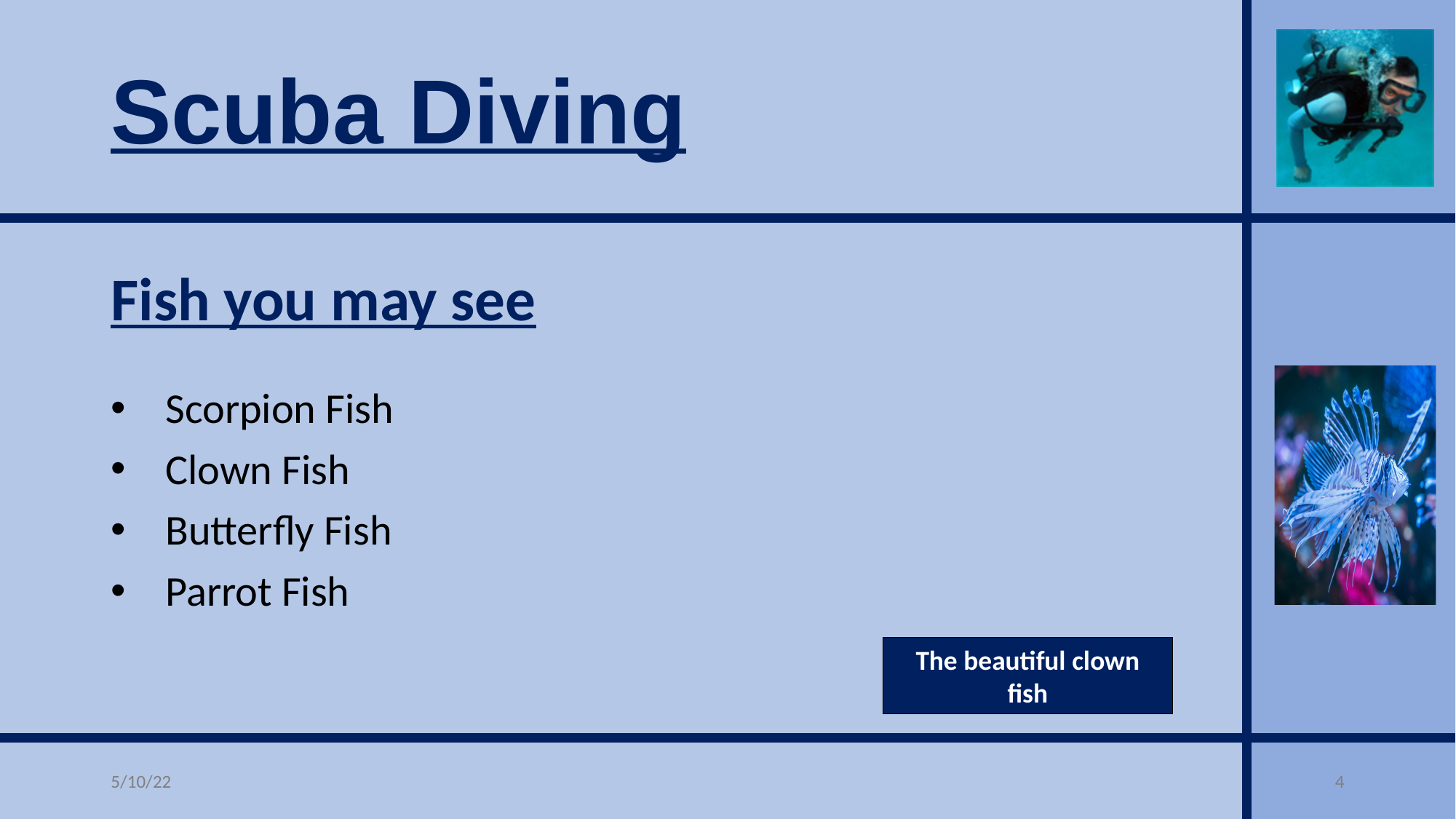

# Fish you may see
Scorpion Fish
Clown Fish
Butterfly Fish
Parrot Fish
The beautiful clown fish
5/10/22
4